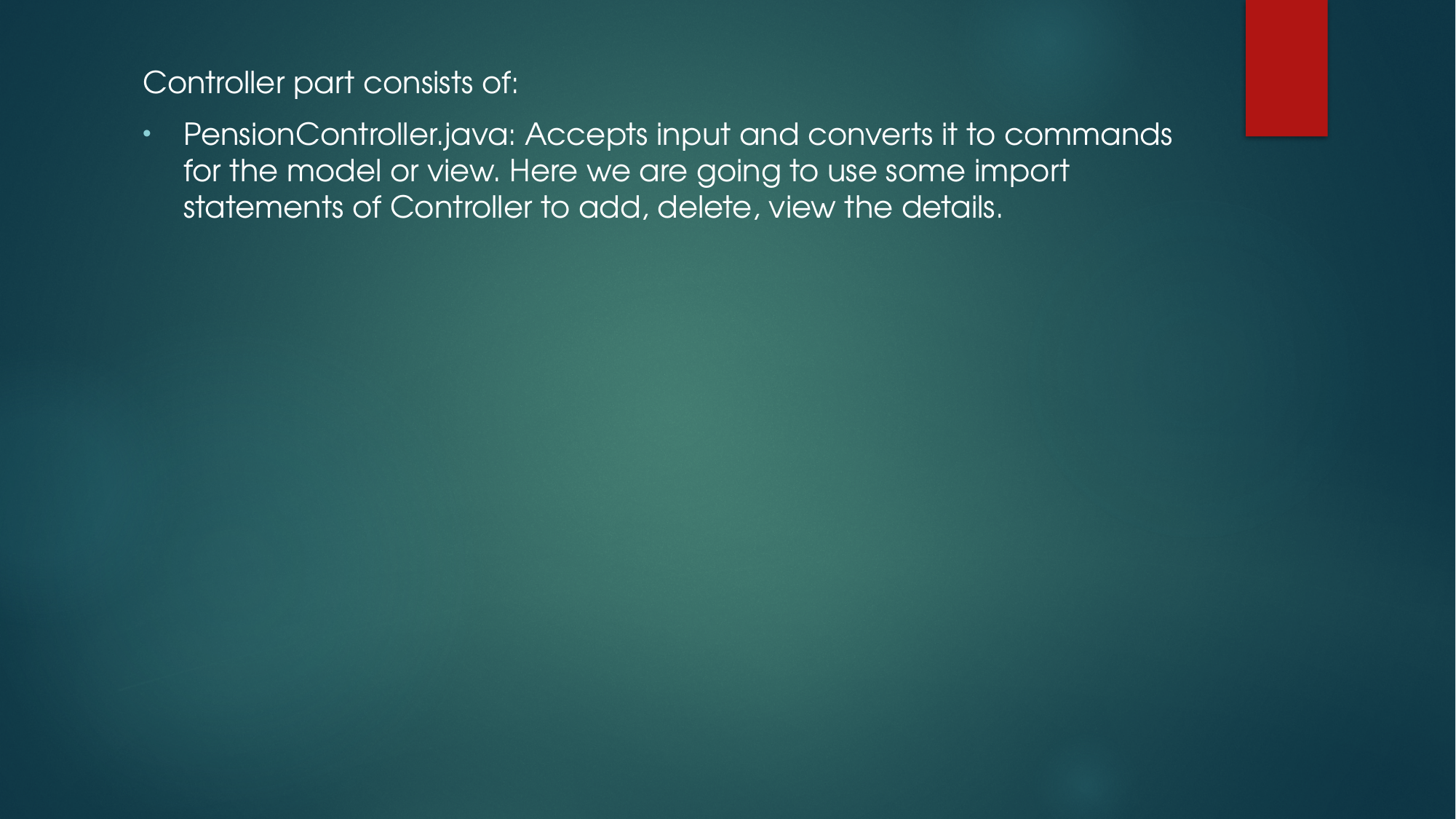

Controller part consists of:
PensionController.java: Accepts input and converts it to commands for the model or view. Here we are going to use some import statements of Controller to add, delete, view the details.